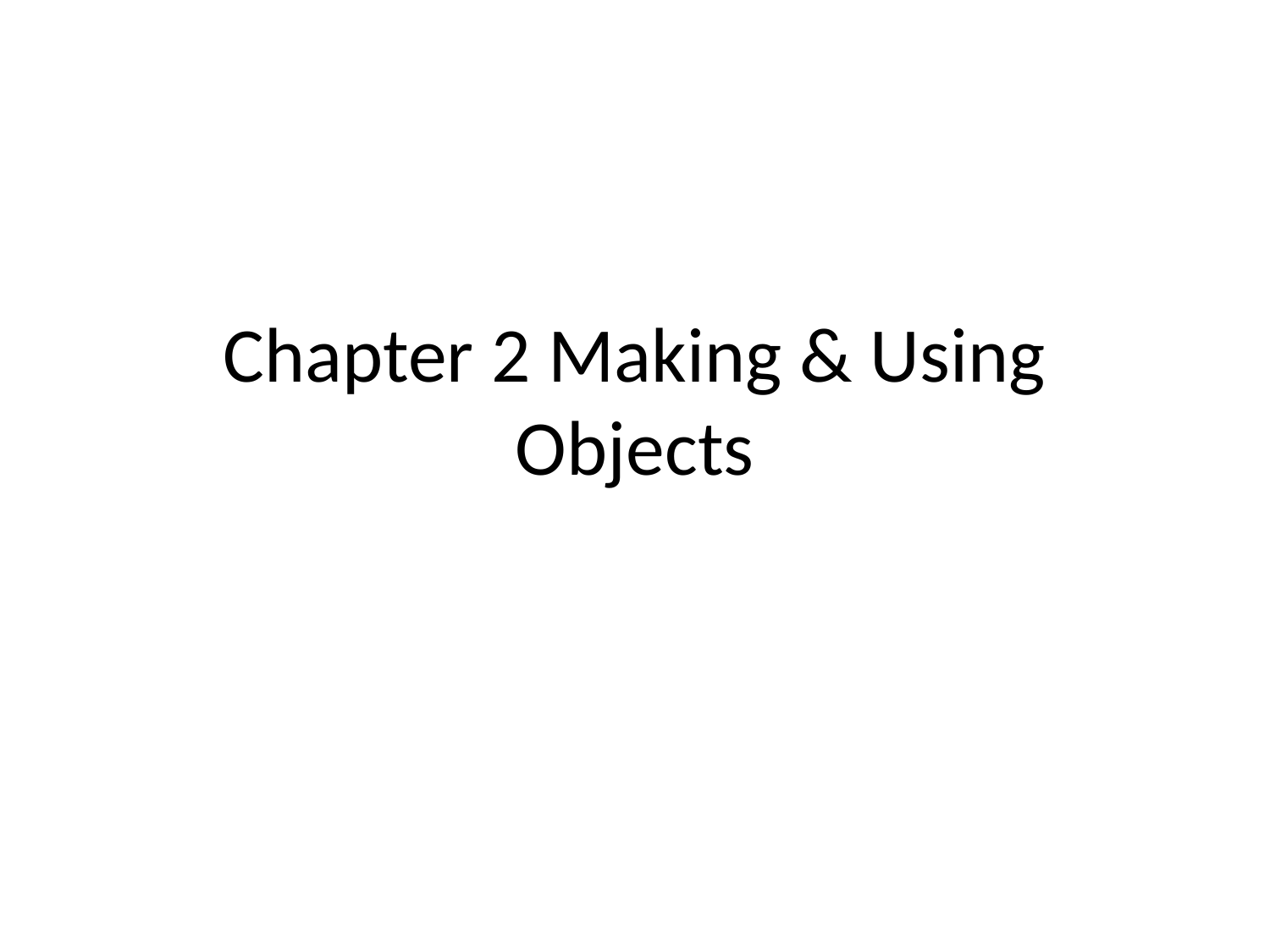

# Chapter 2 Making & Using Objects